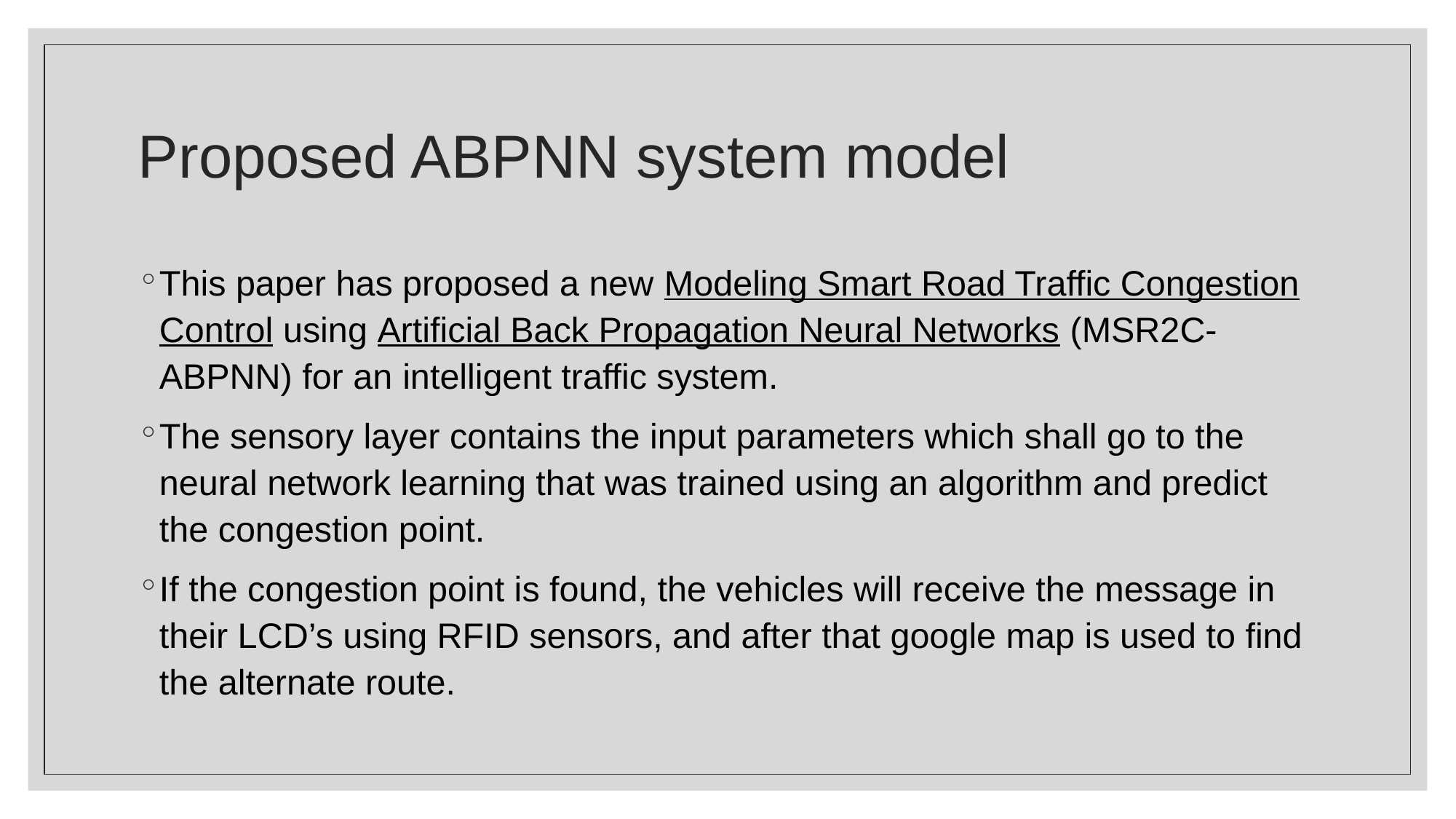

# Proposed ABPNN system model
This paper has proposed a new Modeling Smart Road Traffic Congestion Control using Artificial Back Propagation Neural Networks (MSR2C-ABPNN) for an intelligent traffic system.
The sensory layer contains the input parameters which shall go to the neural network learning that was trained using an algorithm and predict the congestion point.
If the congestion point is found, the vehicles will receive the message in their LCD’s using RFID sensors, and after that google map is used to find the alternate route.